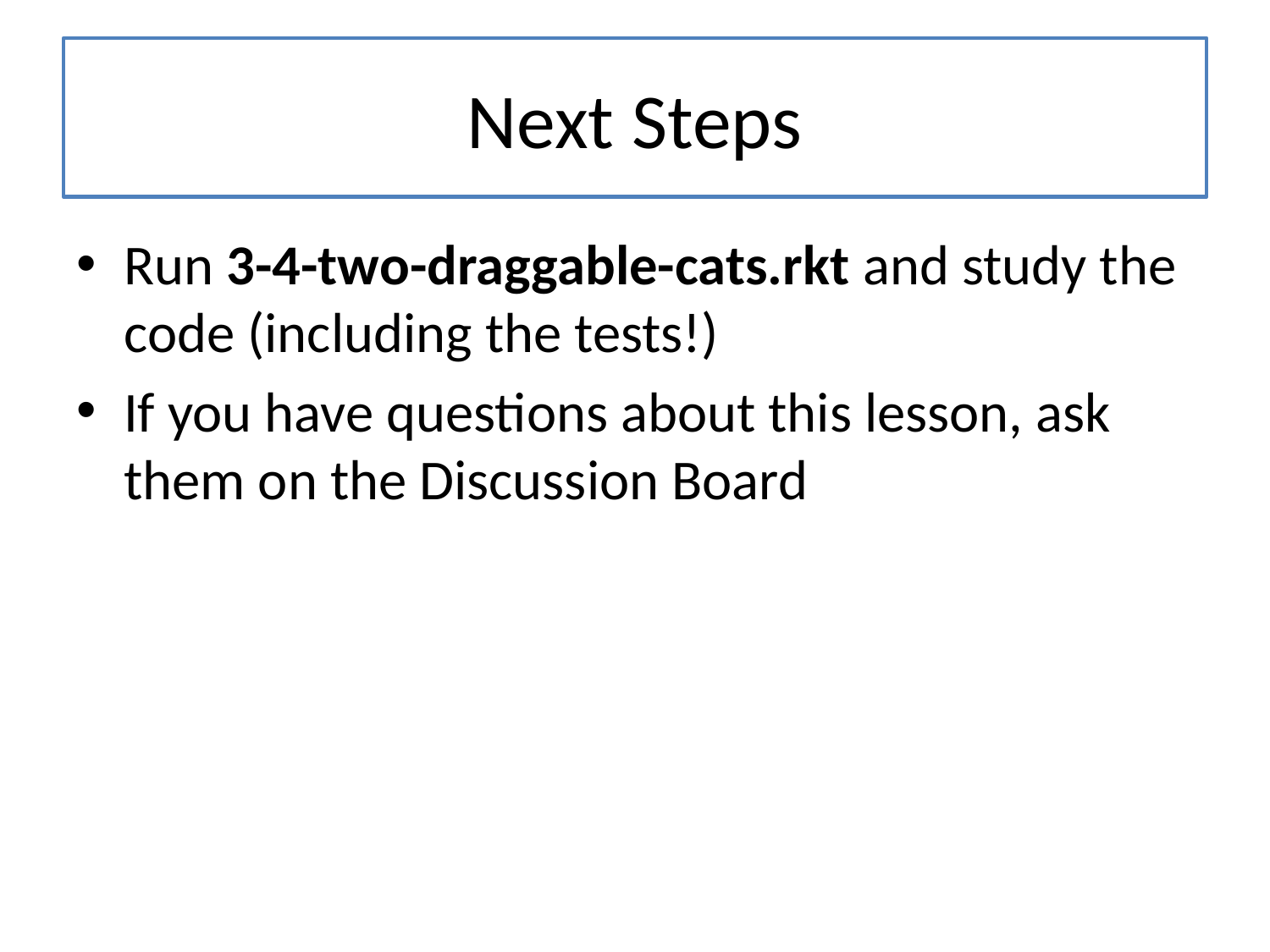

# Next Steps
Run 3-4-two-draggable-cats.rkt and study the code (including the tests!)
If you have questions about this lesson, ask them on the Discussion Board